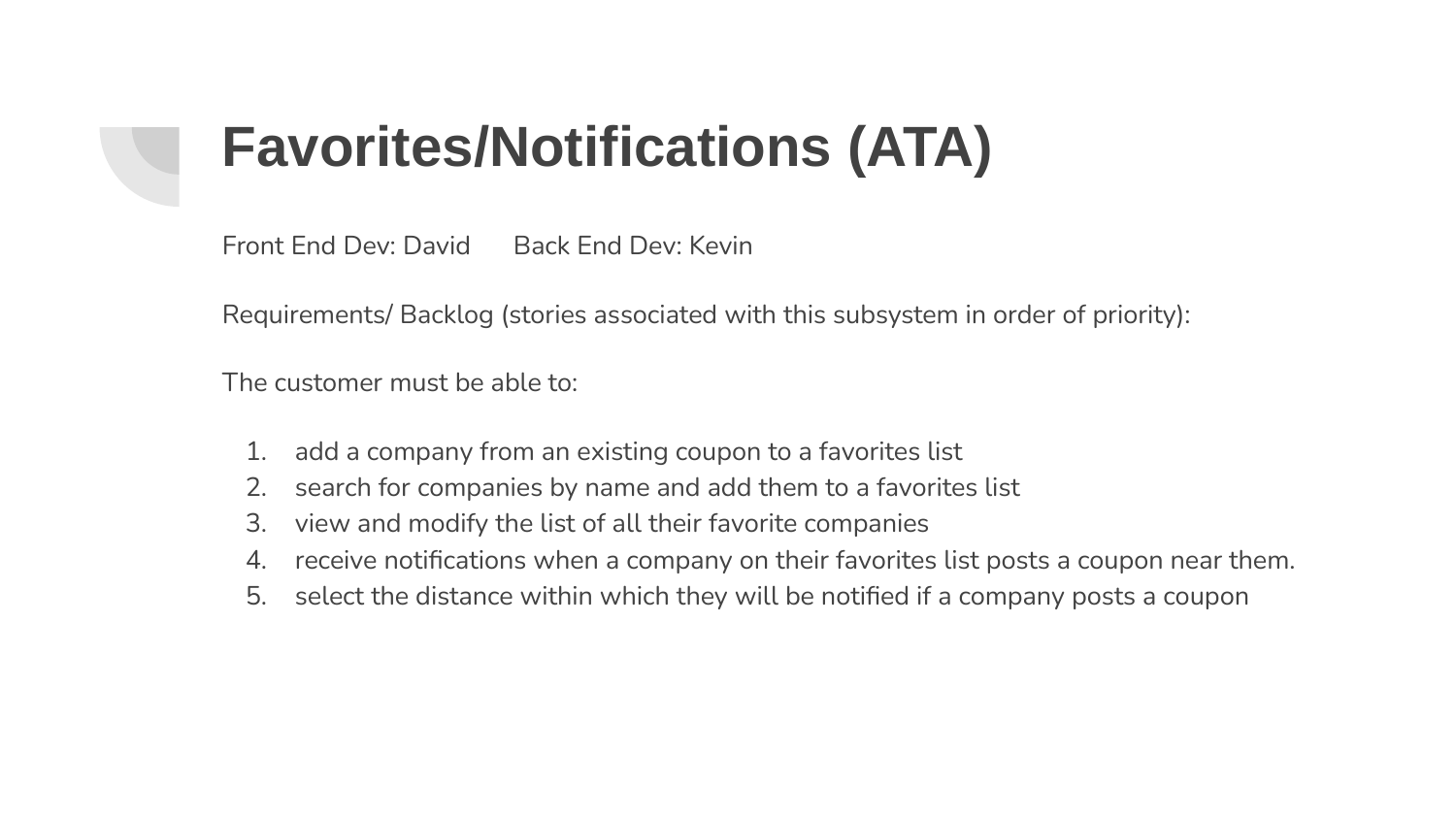

# Favorites/Notifications (ATA)
Front End Dev: David	Back End Dev: Kevin
Requirements/ Backlog (stories associated with this subsystem in order of priority):
The customer must be able to:
add a company from an existing coupon to a favorites list
search for companies by name and add them to a favorites list
view and modify the list of all their favorite companies
receive notifications when a company on their favorites list posts a coupon near them.
select the distance within which they will be notified if a company posts a coupon